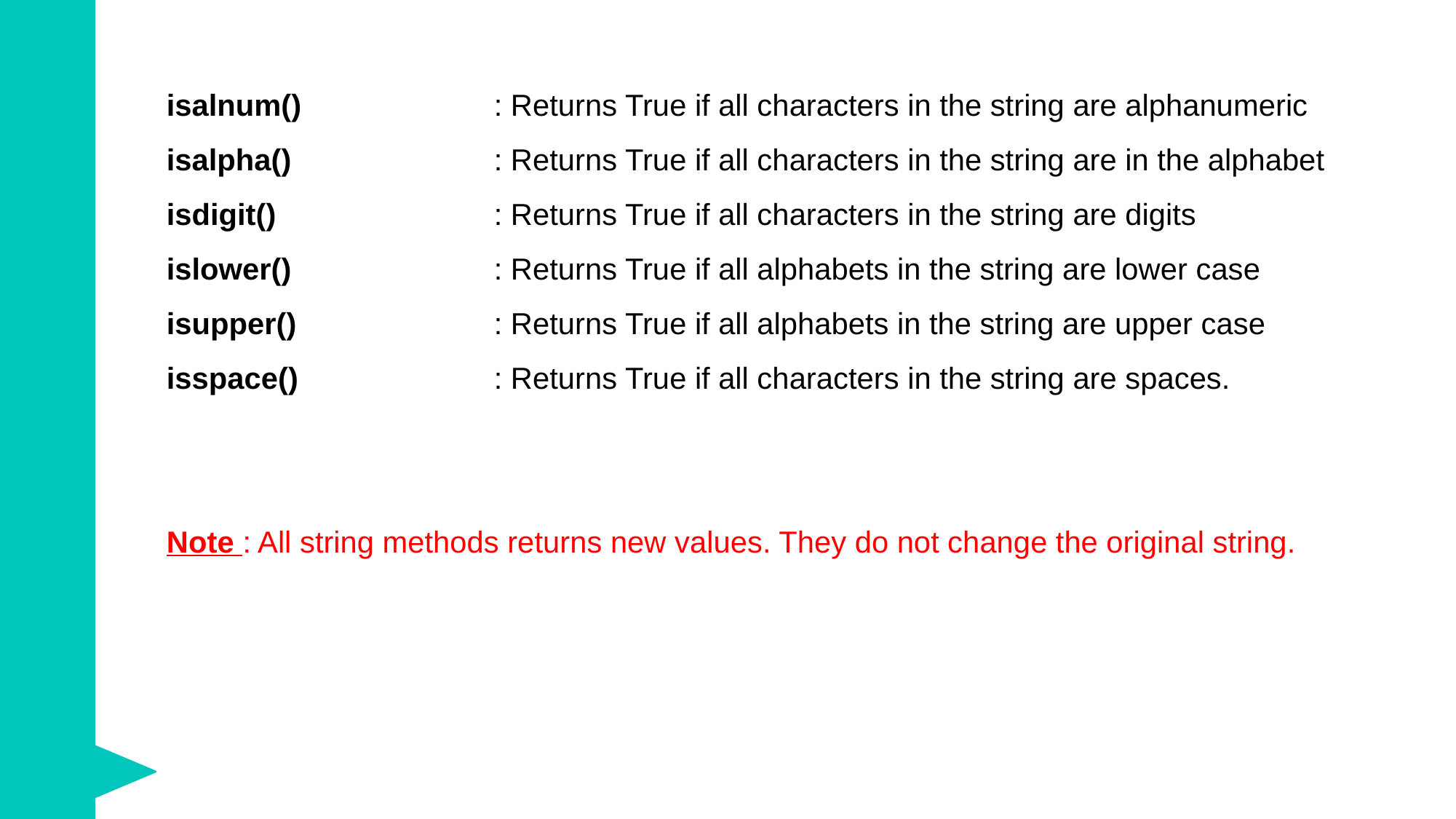

isalnum()		: Returns True if all characters in the string are alphanumeric
isalpha()		: Returns True if all characters in the string are in the alphabet
isdigit()		: Returns True if all characters in the string are digits
islower()		: Returns True if all alphabets in the string are lower case
isupper()		: Returns True if all alphabets in the string are upper case
isspace()		: Returns True if all characters in the string are spaces.

Note : All string methods returns new values. They do not change the original string.